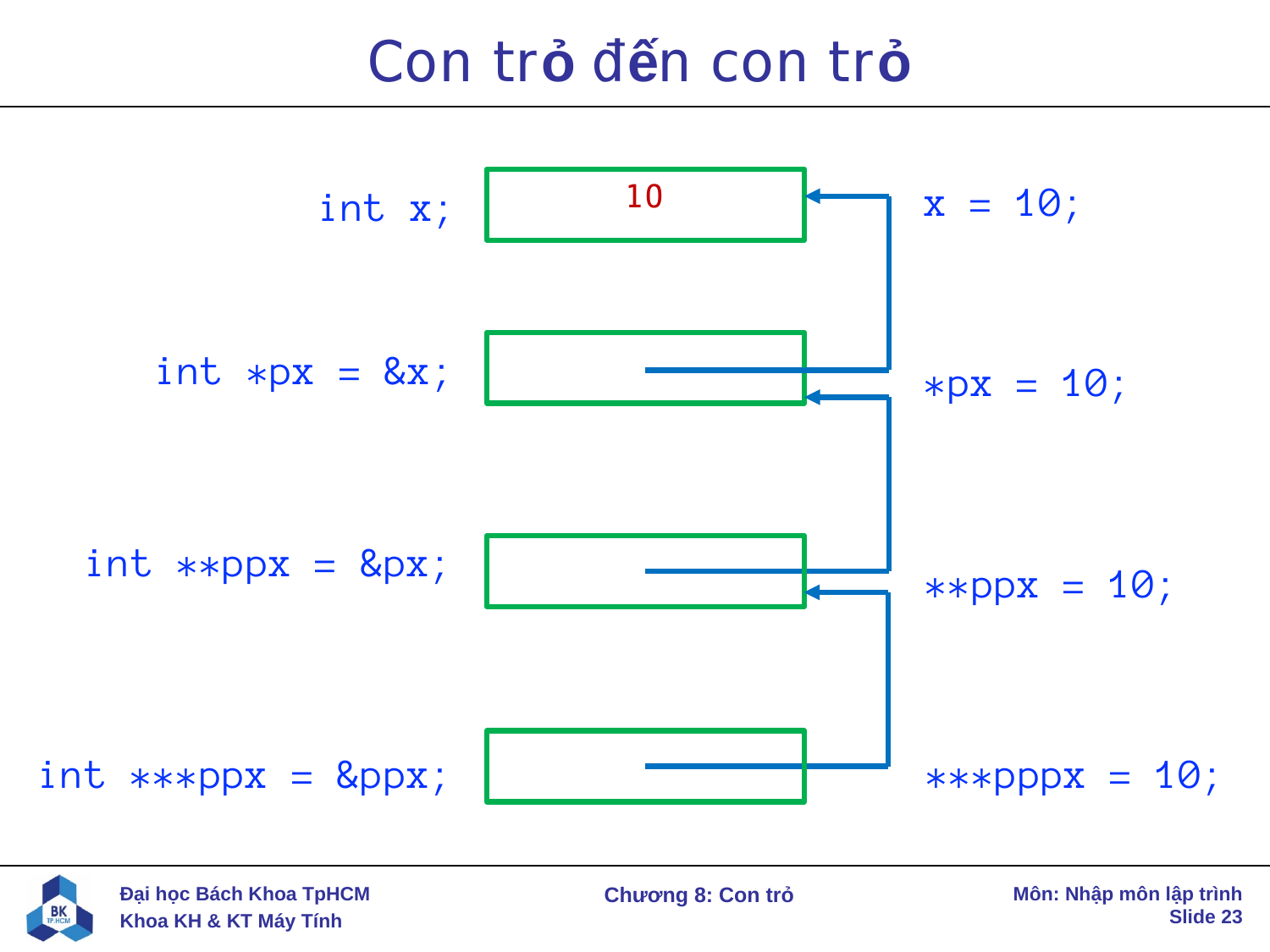

# Con trỏ đến con trỏ
x = 10;
10
int x;

int *px = &x;
*px = 10;
int **ppx = &px;

**ppx = 10;

int ***ppx = &ppx;
***pppx = 10;